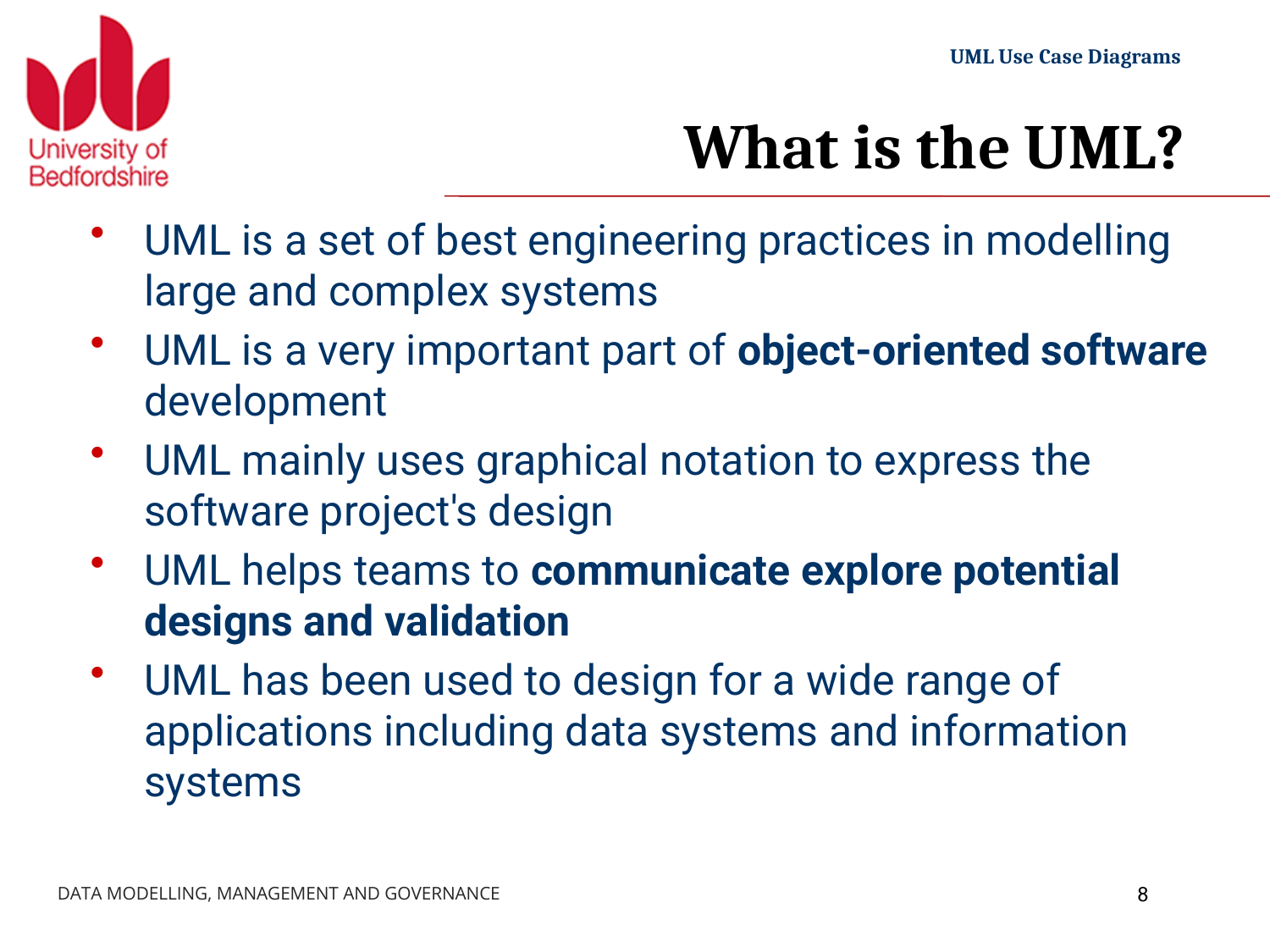

# What is the UML?
UML is a set of best engineering practices in modelling large and complex systems
UML is a very important part of object-oriented software development
UML mainly uses graphical notation to express the software project's design
UML helps teams to communicate explore potential designs and validation
UML has been used to design for a wide range of applications including data systems and information systems